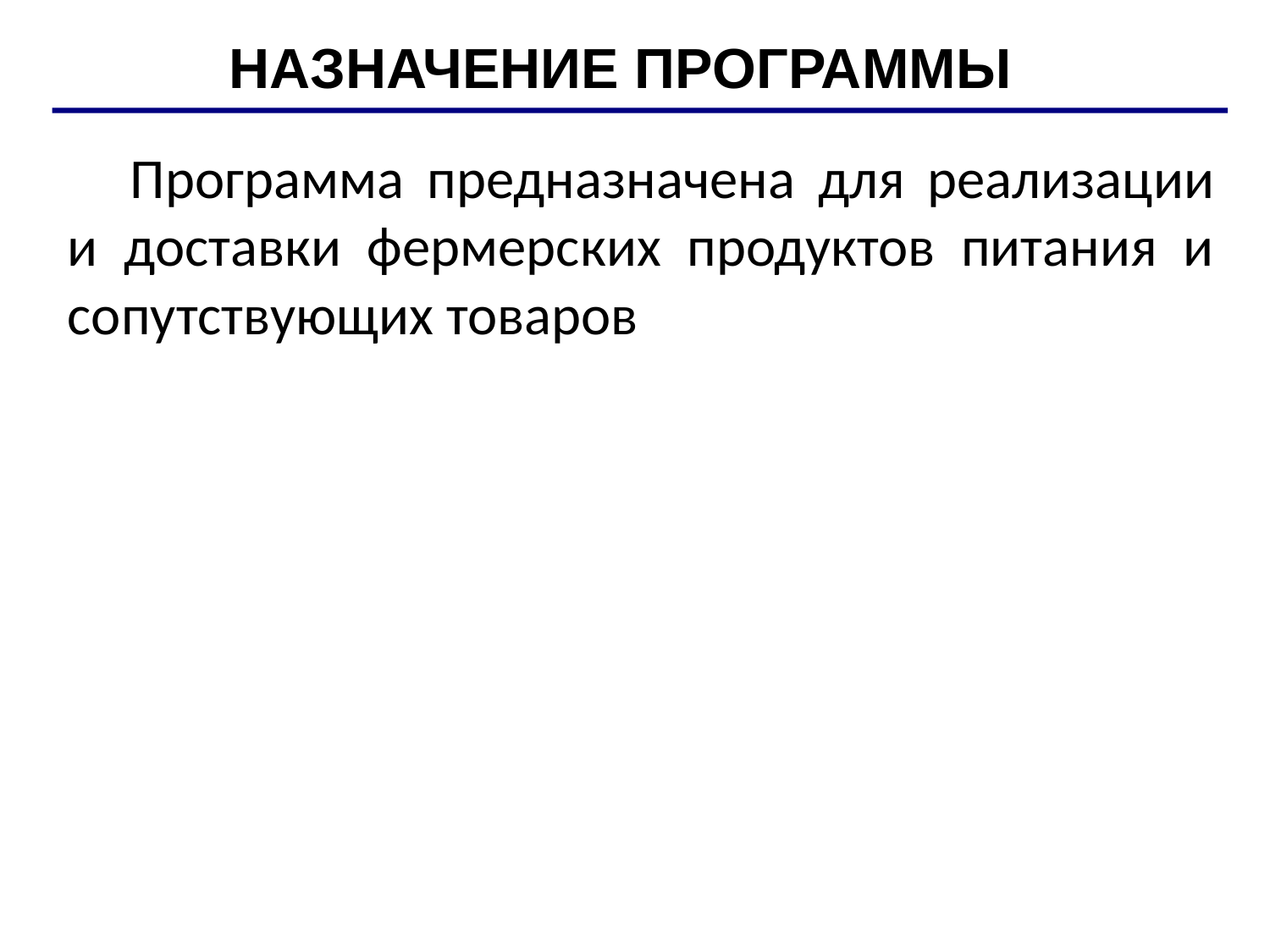

НАЗНАЧЕНИЕ ПРОГРАММЫ

Программа предназначена для реализации и доставки фермерских продуктов питания и сопутствующих товаров